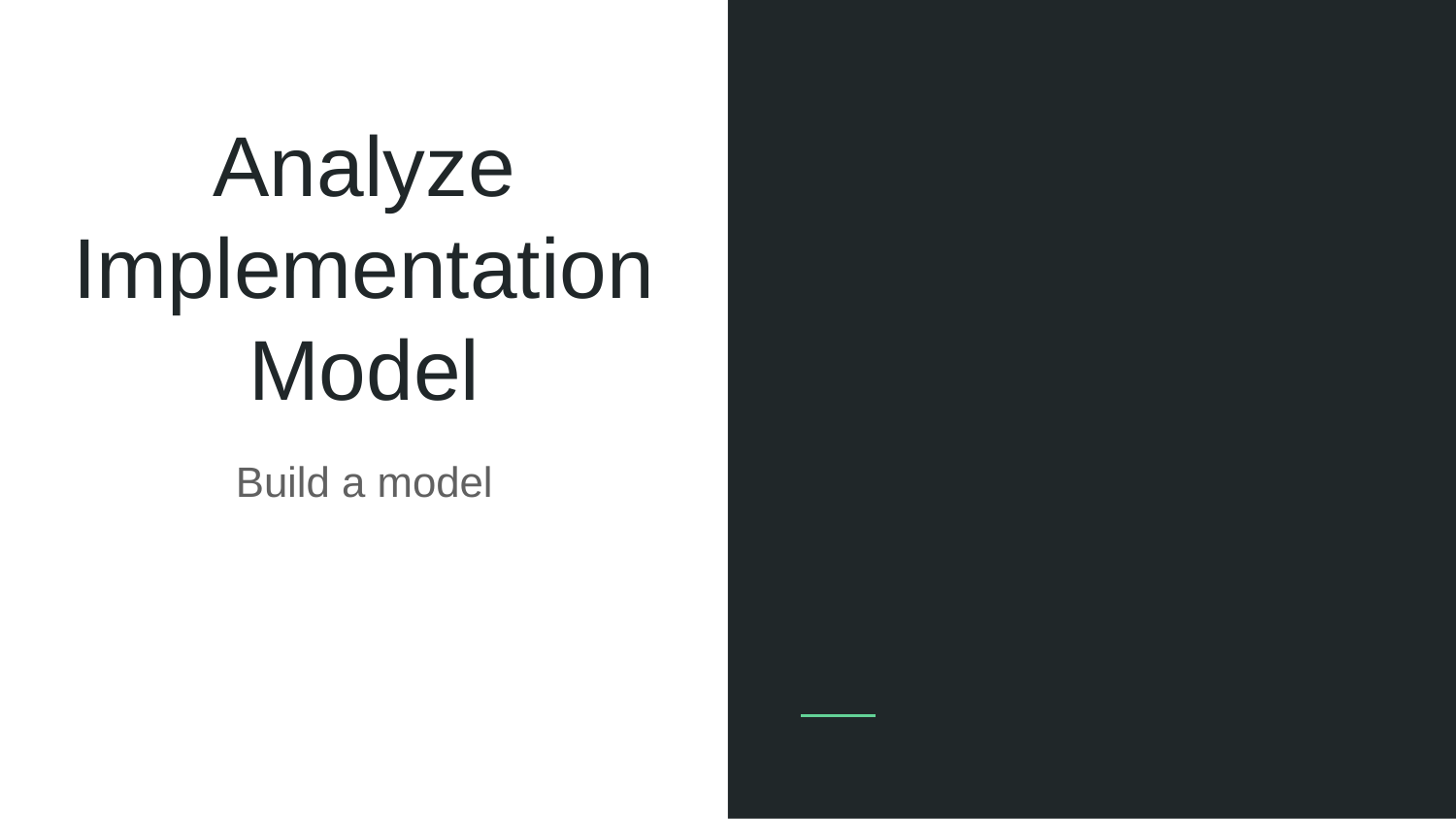

# Analyze Implementation Model
Build a model